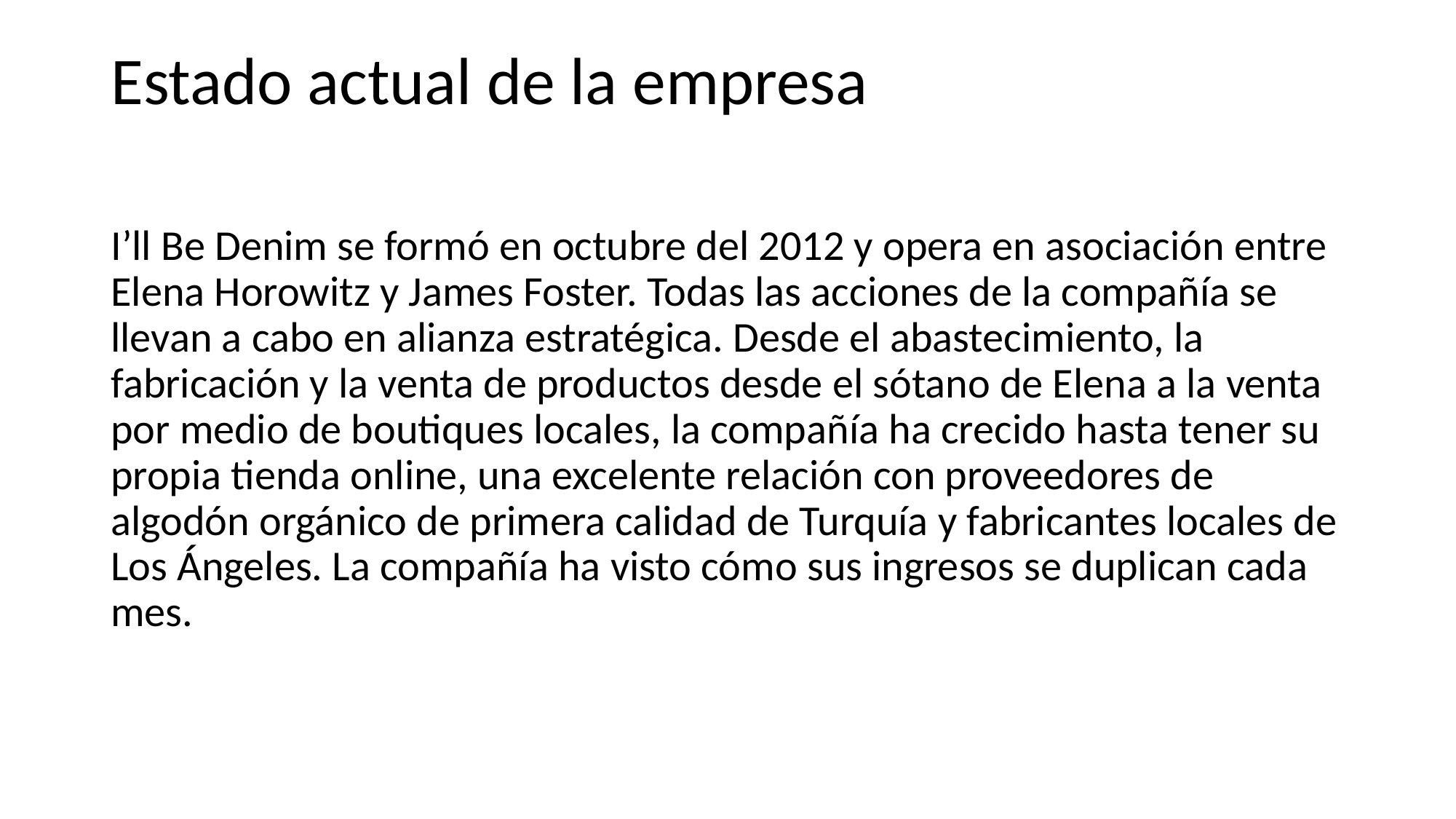

# Estado actual de la empresa
I’ll Be Denim se formó en octubre del 2012 y opera en asociación entre Elena Horowitz y James Foster. Todas las acciones de la compañía se llevan a cabo en alianza estratégica. Desde el abastecimiento, la fabricación y la venta de productos desde el sótano de Elena a la venta por medio de boutiques locales, la compañía ha crecido hasta tener su propia tienda online, una excelente relación con proveedores de algodón orgánico de primera calidad de Turquía y fabricantes locales de Los Ángeles. La compañía ha visto cómo sus ingresos se duplican cada mes.